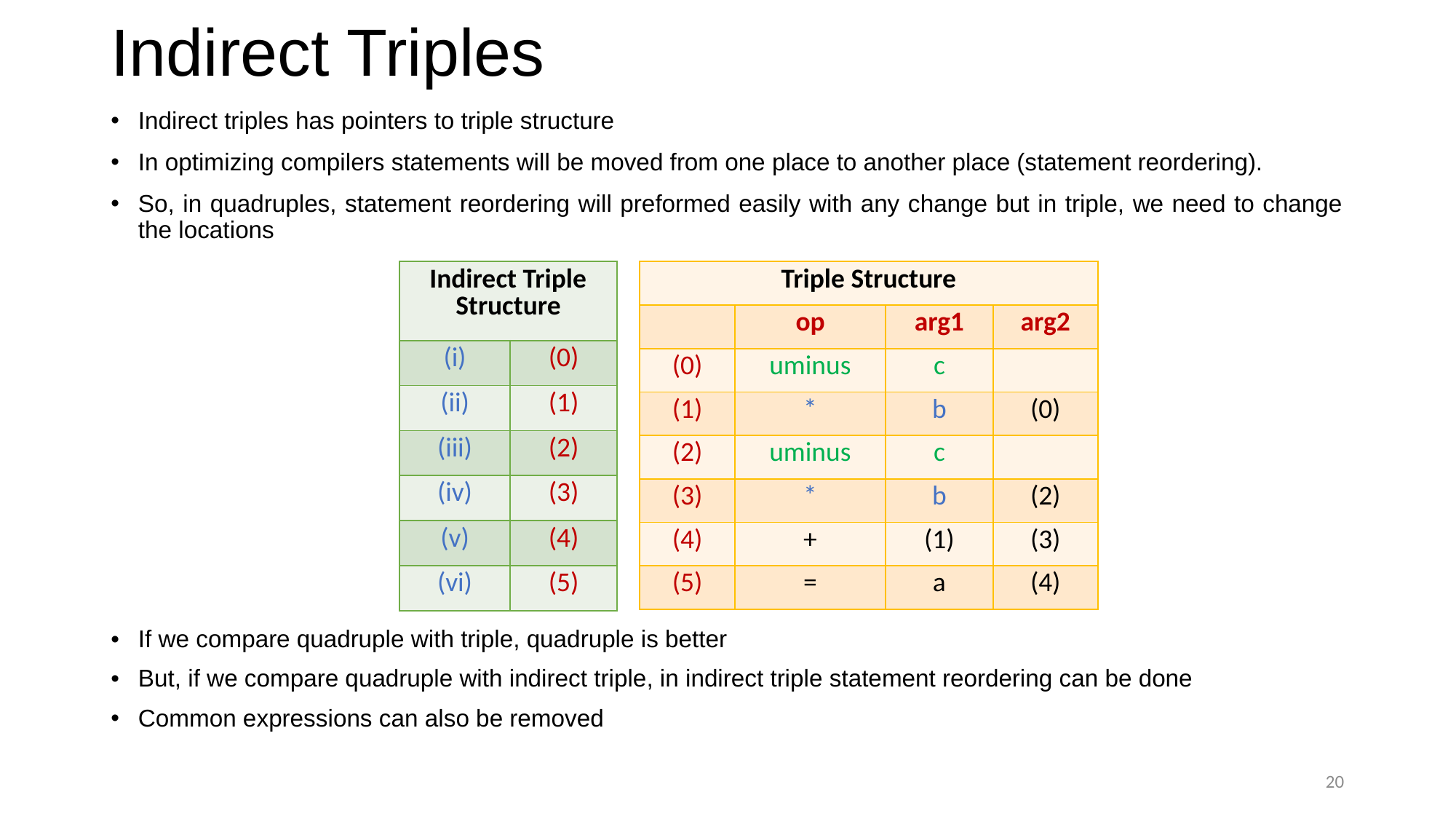

# Indirect Triples
Indirect triples has pointers to triple structure
In optimizing compilers statements will be moved from one place to another place (statement reordering).
So, in quadruples, statement reordering will preformed easily with any change but in triple, we need to change the locations

| Indirect Triple Structure |  |
| --- | --- |
| (i) | (0) |
| (ii) | (1) |
| (iii) | (2) |
| (iv) | (3) |
| (v) | (4) |
| (vi) | (5) |
| Triple Structure |  |  |  |
| --- | --- | --- | --- |
|  | op | arg1 | arg2 |
| (0) | uminus | c |  |
| (1) | \* | b | (0) |
| (2) | uminus | c |  |
| (3) | \* | b | (2) |
| (4) | + | (1) | (3) |
| (5) | = | a | (4) |
If we compare quadruple with triple, quadruple is better
But, if we compare quadruple with indirect triple, in indirect triple statement reordering can be done
Common expressions can also be removed
20